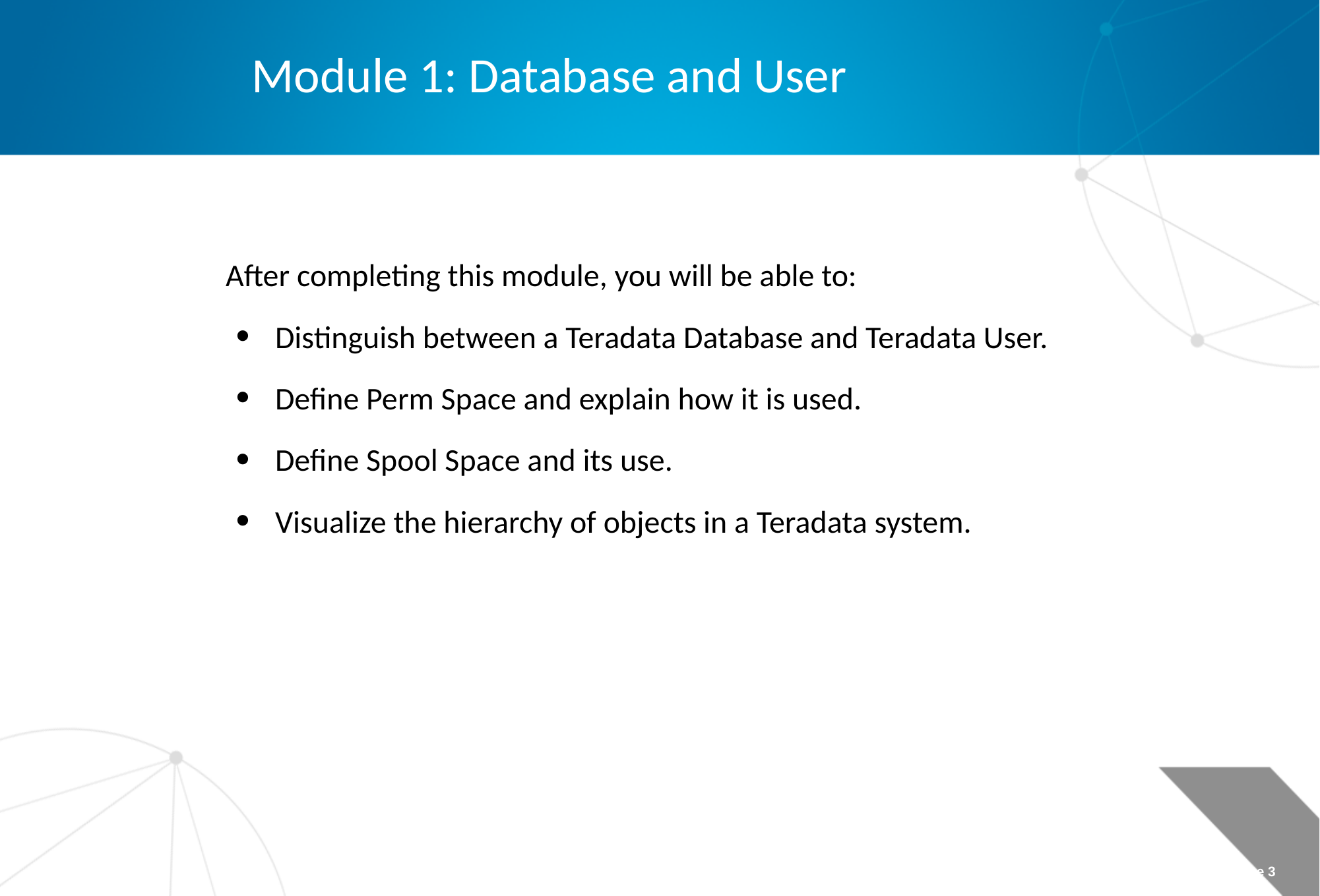

# Module 1: Database and User
After completing this module, you will be able to:
Distinguish between a Teradata Database and Teradata User.
Define Perm Space and explain how it is used.
Define Spool Space and its use.
Visualize the hierarchy of objects in a Teradata system.

Page 3